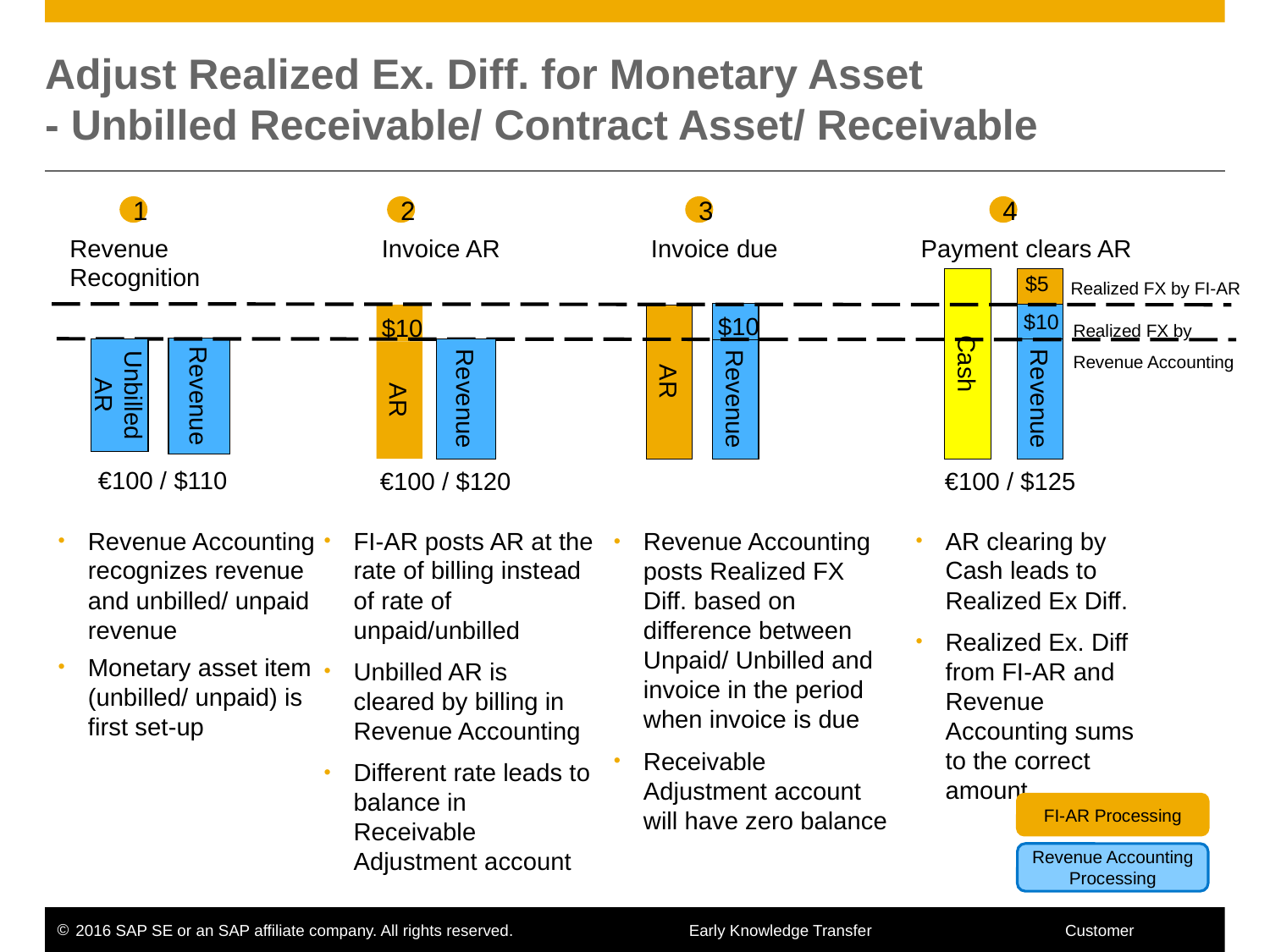

# Adjust Realized Ex. Diff. for Monetary Asset - Unbilled Receivable/ Contract Asset/ Receivable
1
2
3
4
Invoice AR
Invoice due
Payment clears AR
Revenue Recognition

Revenue
$5
$10
€100 / $125
Cash
Realized FX by FI-AR

$10
Revenue
AR

Realized FX by Revenue Accounting
$10
Revenue
Unbilled AR
Revenue
AR
€100 / $110
€100 / $120
FI-AR posts AR at the rate of billing instead of rate of unpaid/unbilled
Unbilled AR is cleared by billing in Revenue Accounting
Different rate leads to balance in Receivable Adjustment account
AR clearing by Cash leads to Realized Ex Diff.
Realized Ex. Diff from FI-AR and Revenue Accounting sums to the correct amount
Revenue Accounting recognizes revenue and unbilled/ unpaid revenue
Monetary asset item (unbilled/ unpaid) is first set-up
Revenue Accounting posts Realized FX Diff. based on difference between Unpaid/ Unbilled and invoice in the period when invoice is due
Receivable Adjustment account will have zero balance
FI-AR Processing
Revenue Accounting Processing